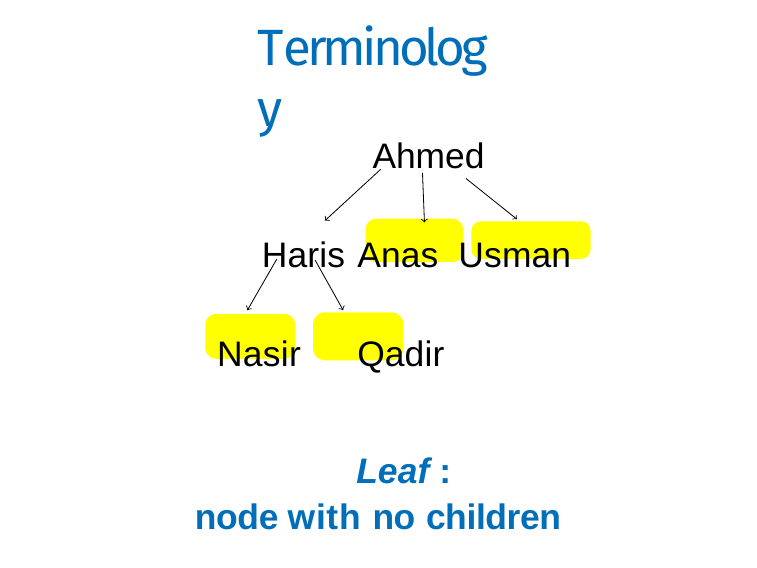

# Terminology

Leaf :
node with no children
Ahmed
Haris	Anas  Usman     Nasir	Qadir